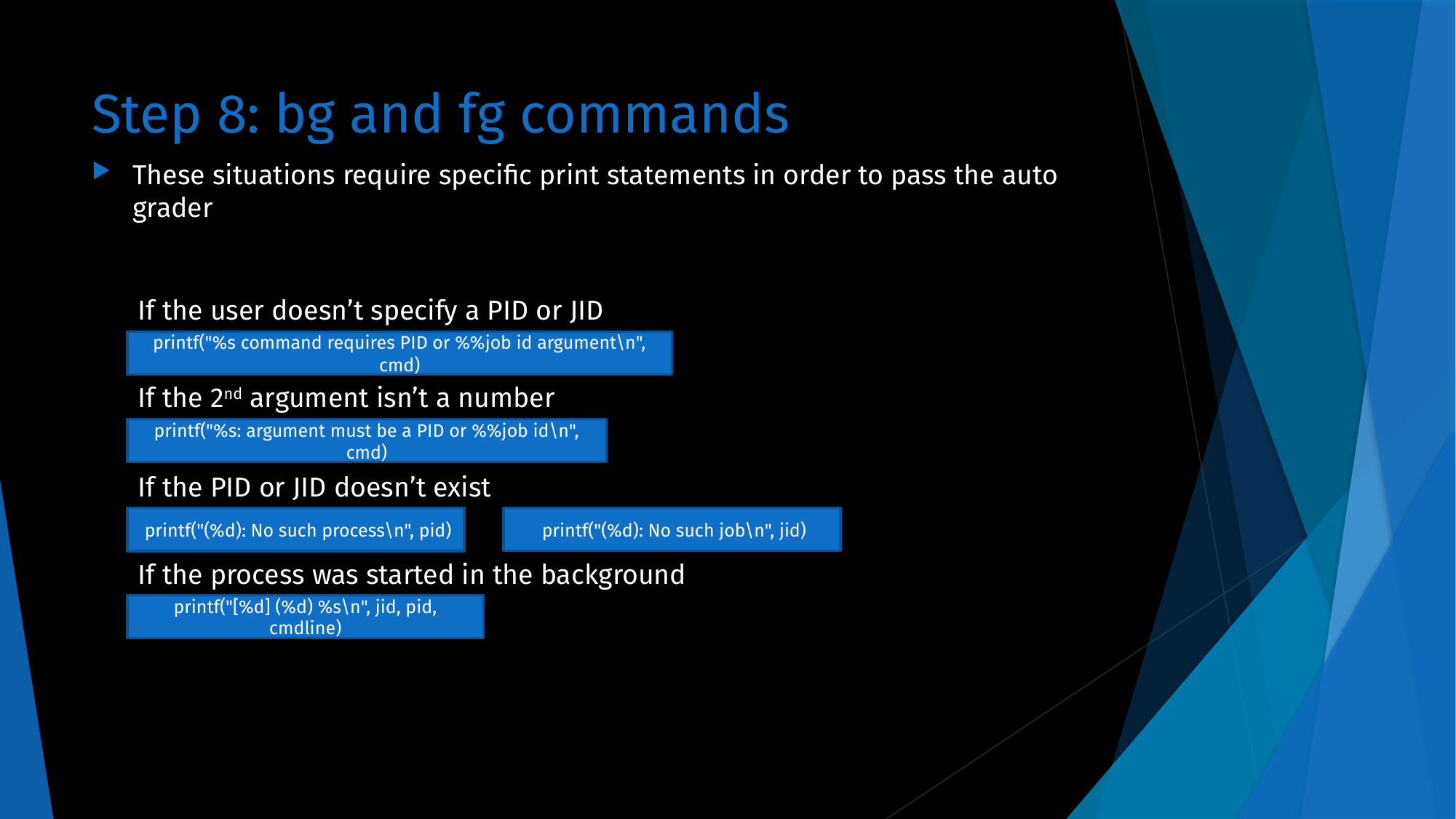

# Step 8: bg and fg commands
These situations require specific print statements in order to pass the auto grader
If the user doesn’t specify a PID or JID
printf("%s command requires PID or %%job id argument\n", cmd)
If the 2nd argument isn’t a number
printf("%s: argument must be a PID or %%job id\n", cmd)
If the PID or JID doesn’t exist
 printf("(%d): No such job\n", jid)
 printf("(%d): No such process\n", pid)
If the process was started in the background
printf("[%d] (%d) %s\n", jid, pid, cmdline)